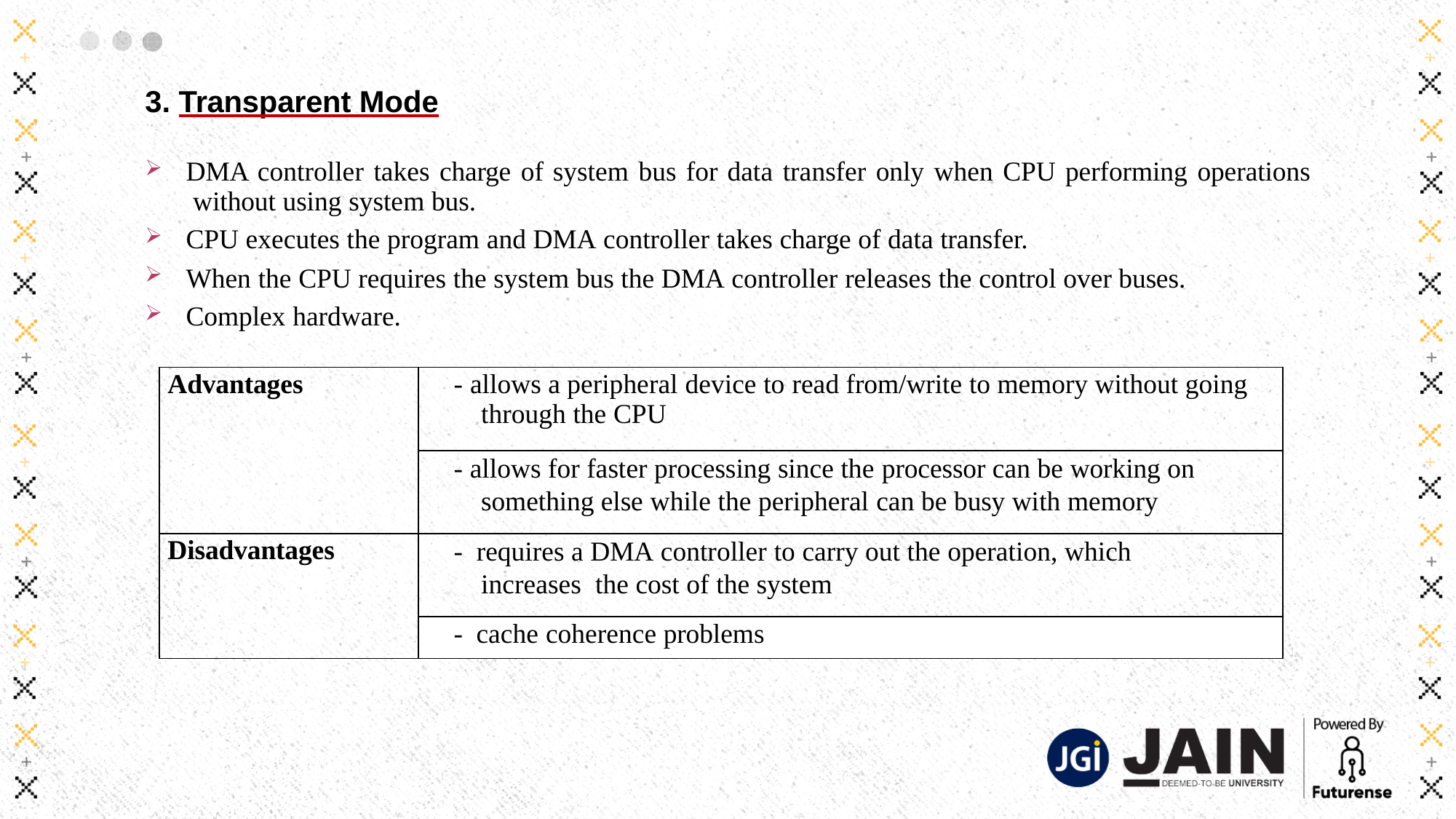

# 3. Transparent Mode
DMA controller takes charge of system bus for data transfer only when CPU performing operations  without using system bus.
CPU executes the program and DMA controller takes charge of data transfer.
When the CPU requires the system bus the DMA controller releases the control over buses.
Complex hardware.
| Advantages | - allows a peripheral device to read from/write to memory without going through the CPU |
| --- | --- |
|  | - allows for faster processing since the processor can be working on something else while the peripheral can be busy with memory |
| Disadvantages | - requires a DMA controller to carry out the operation, which increases the cost of the system |
|  | - cache coherence problems |